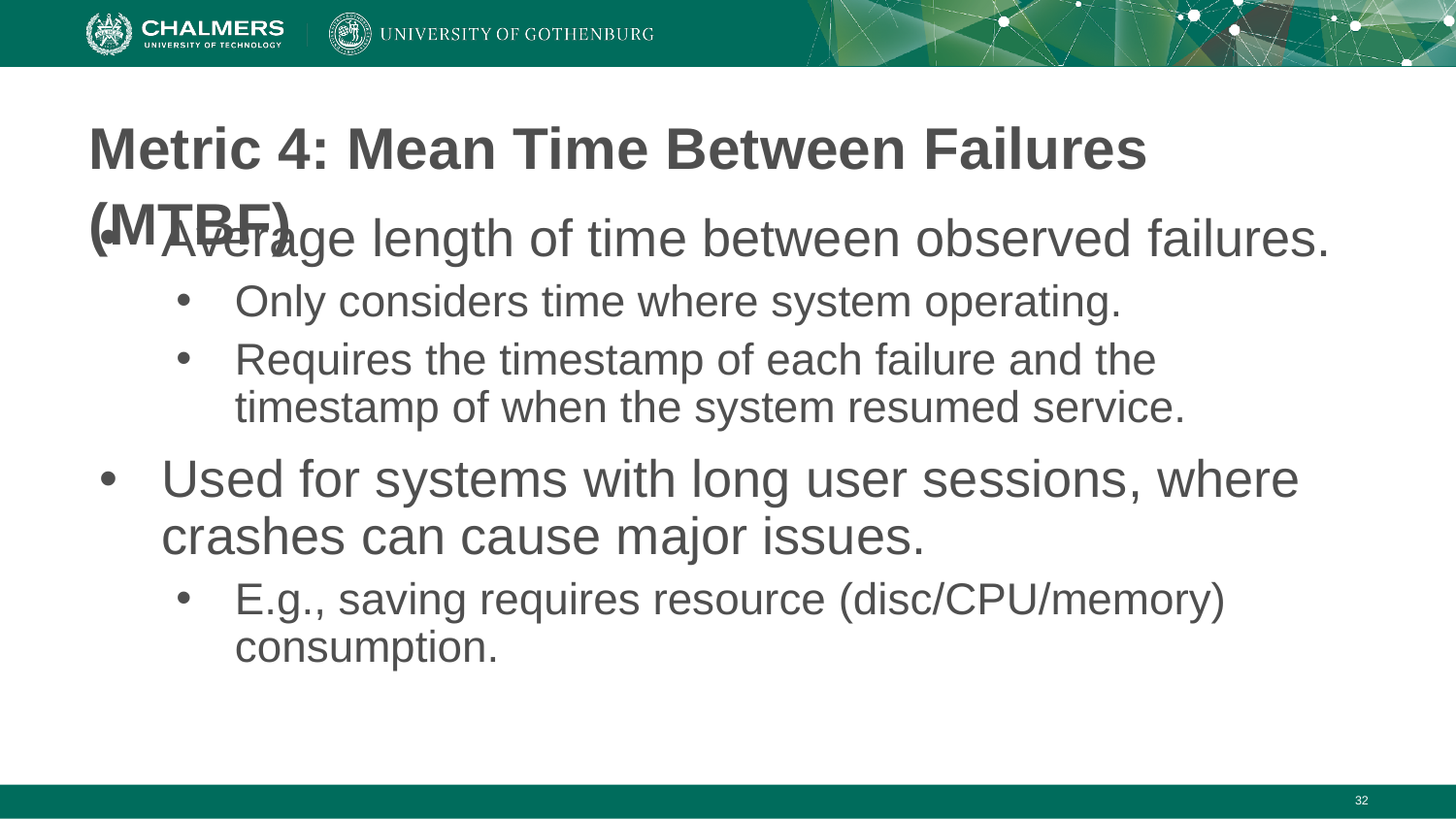

# Metric 4: Mean Time Between Failures (MTBF)
Average length of time between observed failures.
Only considers time where system operating.
Requires the timestamp of each failure and the timestamp of when the system resumed service.
Used for systems with long user sessions, where crashes can cause major issues.
E.g., saving requires resource (disc/CPU/memory) consumption.
32